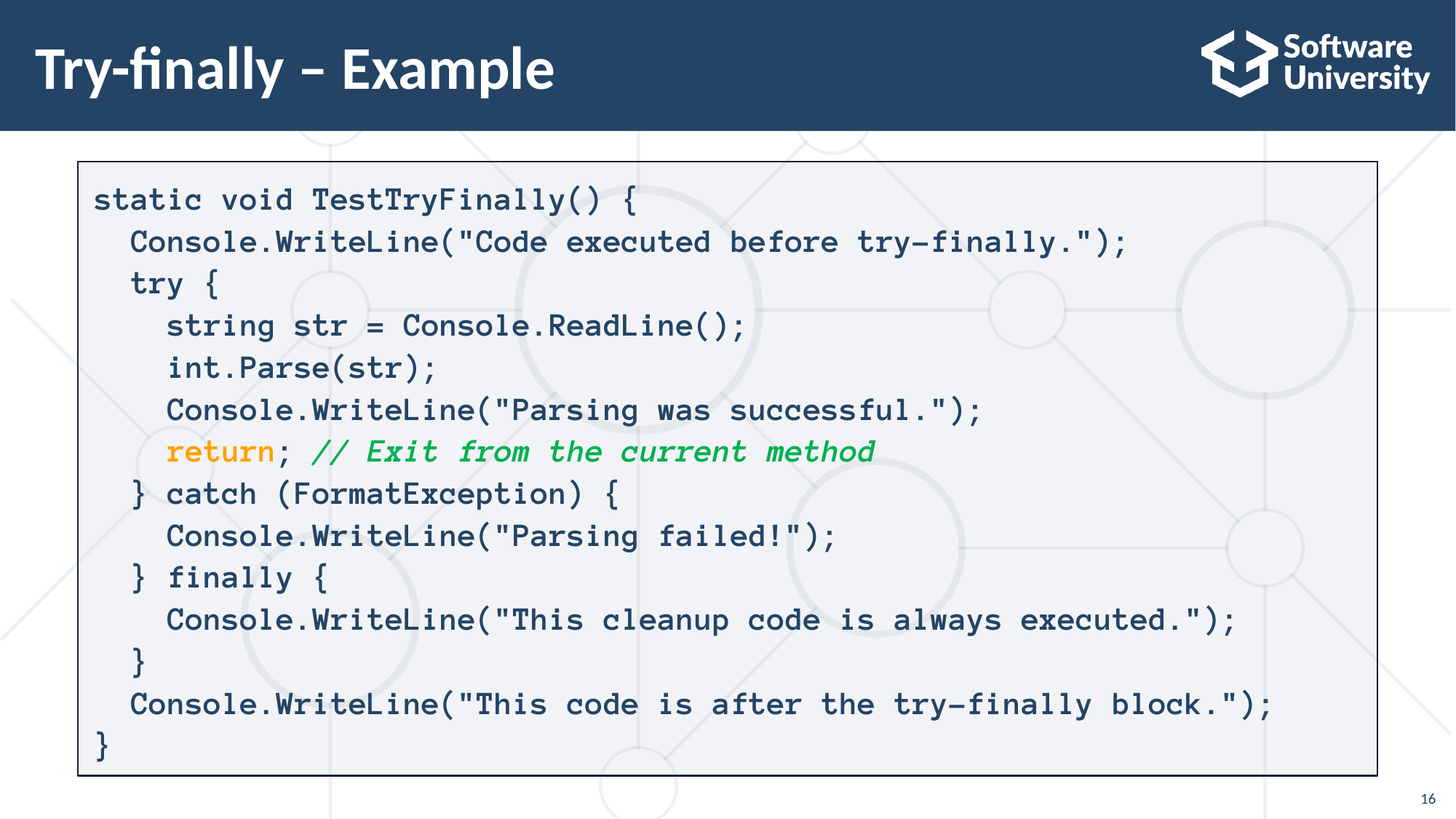

# Try-finally – Example
static void TestTryFinally() {
  Console.WriteLine("Code executed before try-finally.");
  try {
    string str = Console.ReadLine();
    int.Parse(str);
    Console.WriteLine("Parsing was successful.");
    return; // Exit from the current method
  } catch (FormatException) {
    Console.WriteLine("Parsing failed!");
  } finally {
    Console.WriteLine("This cleanup code is always executed.");
  }
  Console.WriteLine("This code is after the try-finally block.");
}
16